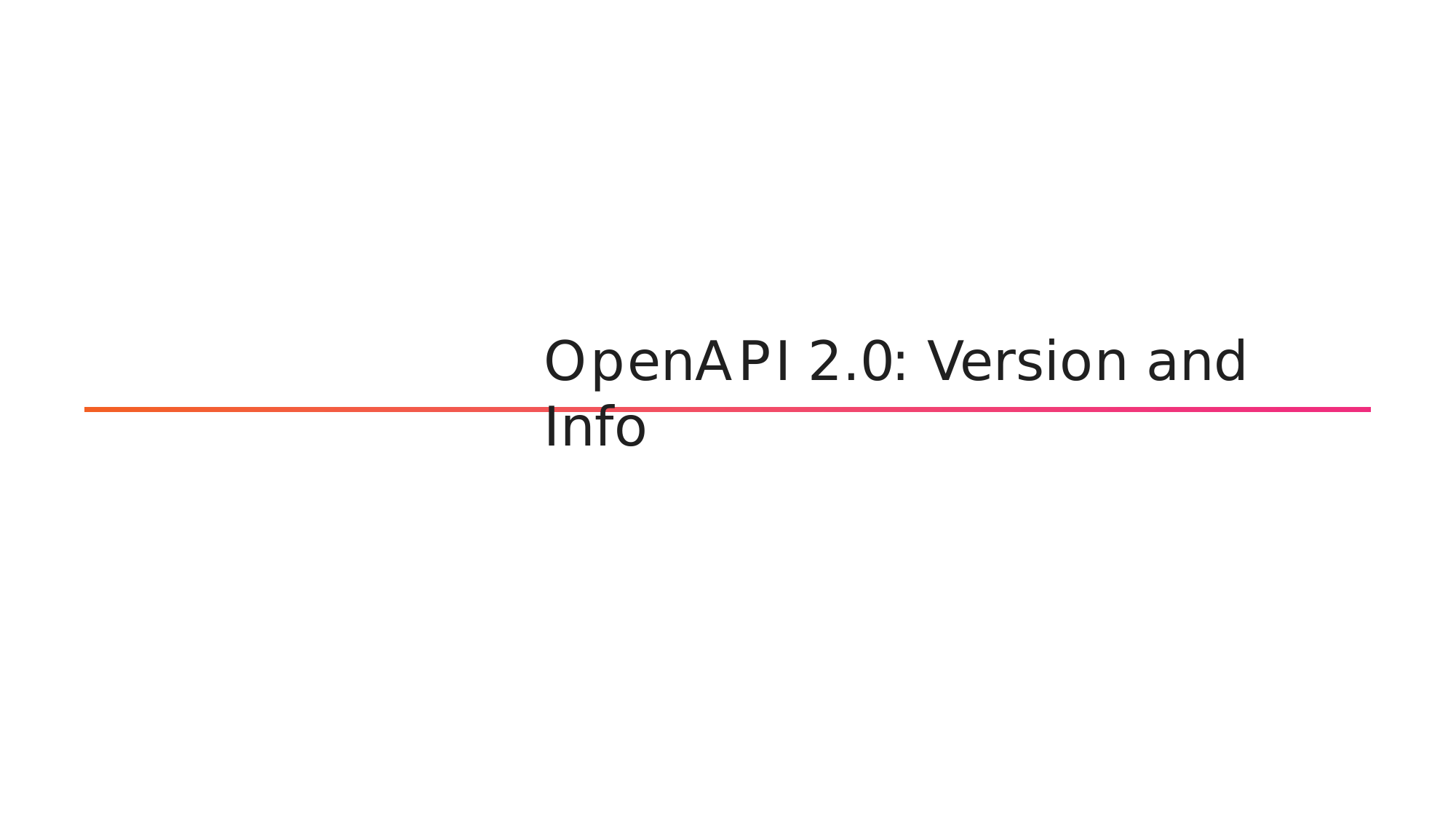

# OpenAPI 2.0: Version and Info
9